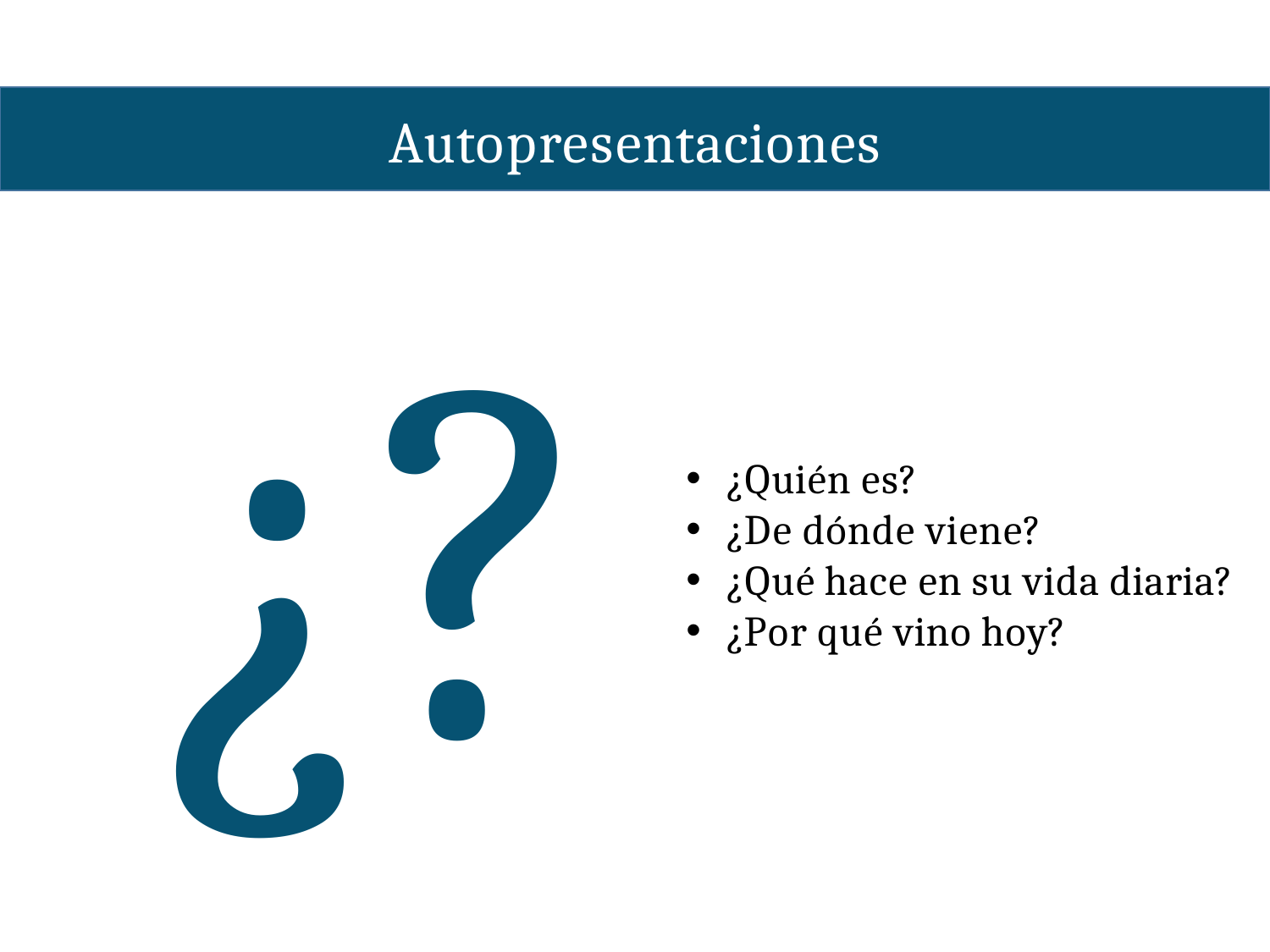

Autopresentaciones
¿?
¿Quién es?
¿De dónde viene?
¿Qué hace en su vida diaria?
¿Por qué vino hoy?